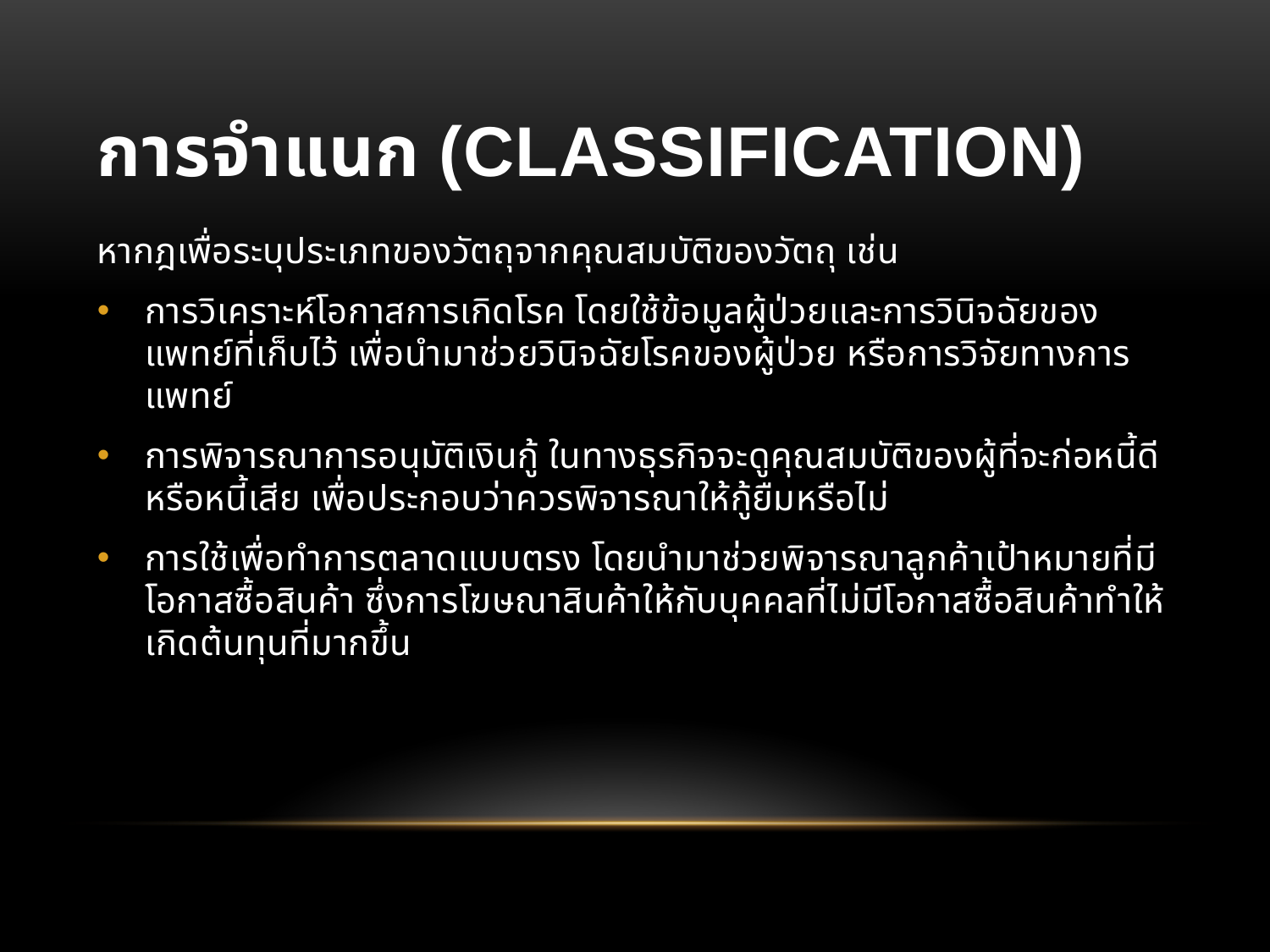

# การจำแนก (Classification)
หากฎเพื่อระบุประเภทของวัตถุจากคุณสมบัติของวัตถุ เช่น
การวิเคราะห์โอกาสการเกิดโรค โดยใช้ข้อมูลผู้ป่วยและการวินิจฉัยของแพทย์ที่เก็บไว้ เพื่อนำมาช่วยวินิจฉัยโรคของผู้ป่วย หรือการวิจัยทางการแพทย์
การพิจารณาการอนุมัติเงินกู้ ในทางธุรกิจจะดูคุณสมบัติของผู้ที่จะก่อหนี้ดีหรือหนี้เสีย เพื่อประกอบว่าควรพิจารณาให้กู้ยืมหรือไม่
การใช้เพื่อทำการตลาดแบบตรง โดยนำมาช่วยพิจารณาลูกค้าเป้าหมายที่มีโอกาสซื้อสินค้า ซึ่งการโฆษณาสินค้าให้กับบุคคลที่ไม่มีโอกาสซื้อสินค้าทำให้เกิดต้นทุนที่มากขึ้น